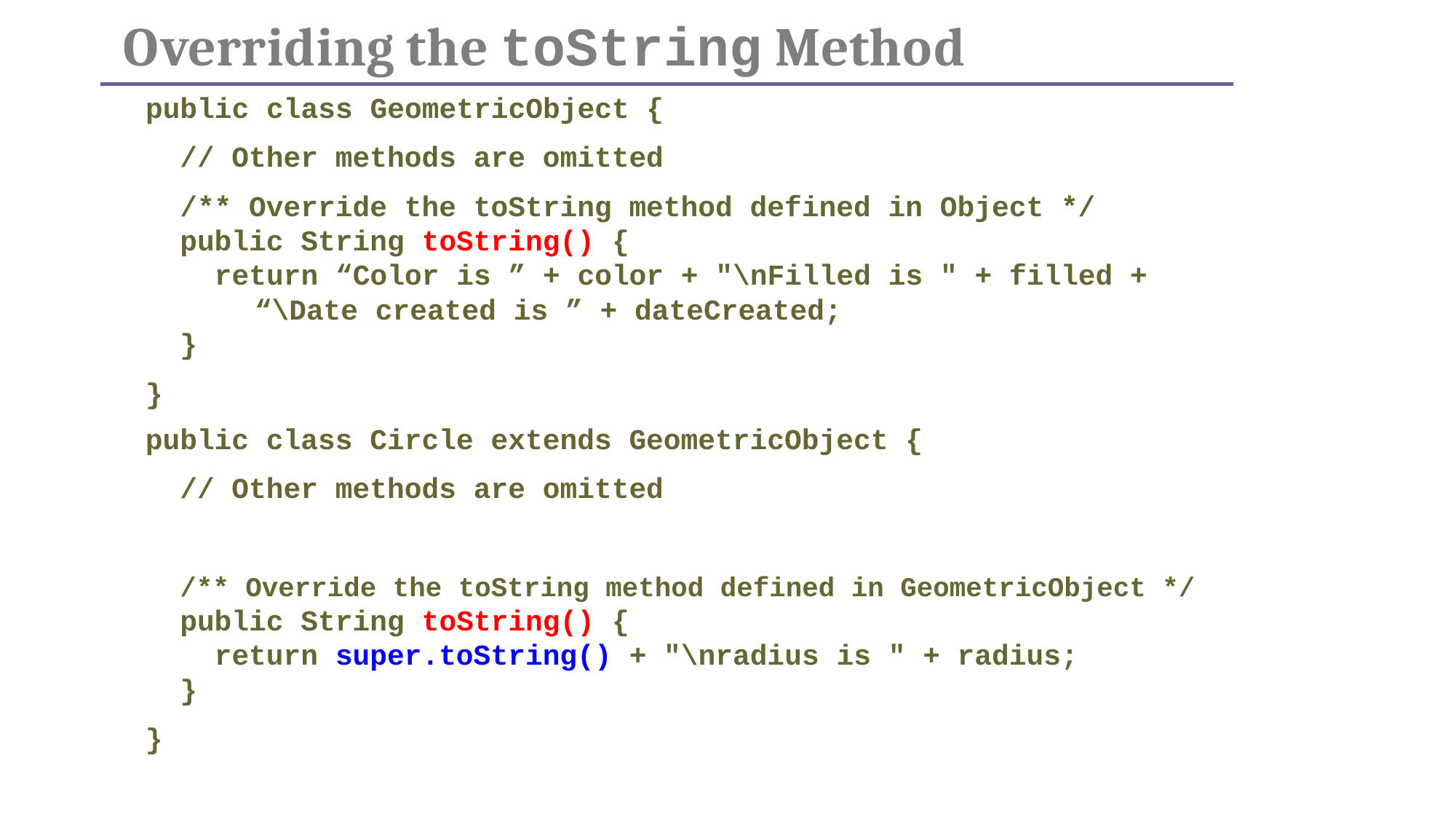

# Overriding the toString Method
public class GeometricObject {
  // Other methods are omitted
  /** Override the toString method defined in Object */
  public String toString() {
    return “Color is ” + color + "\nFilled is " + filled +
	“\Date created is ” + dateCreated;
  }
}
public class Circle extends GeometricObject {
  // Other methods are omitted

  /** Override the toString method defined in GeometricObject */
  public String toString() {
    return super.toString() + "\nradius is " + radius;
  }
}